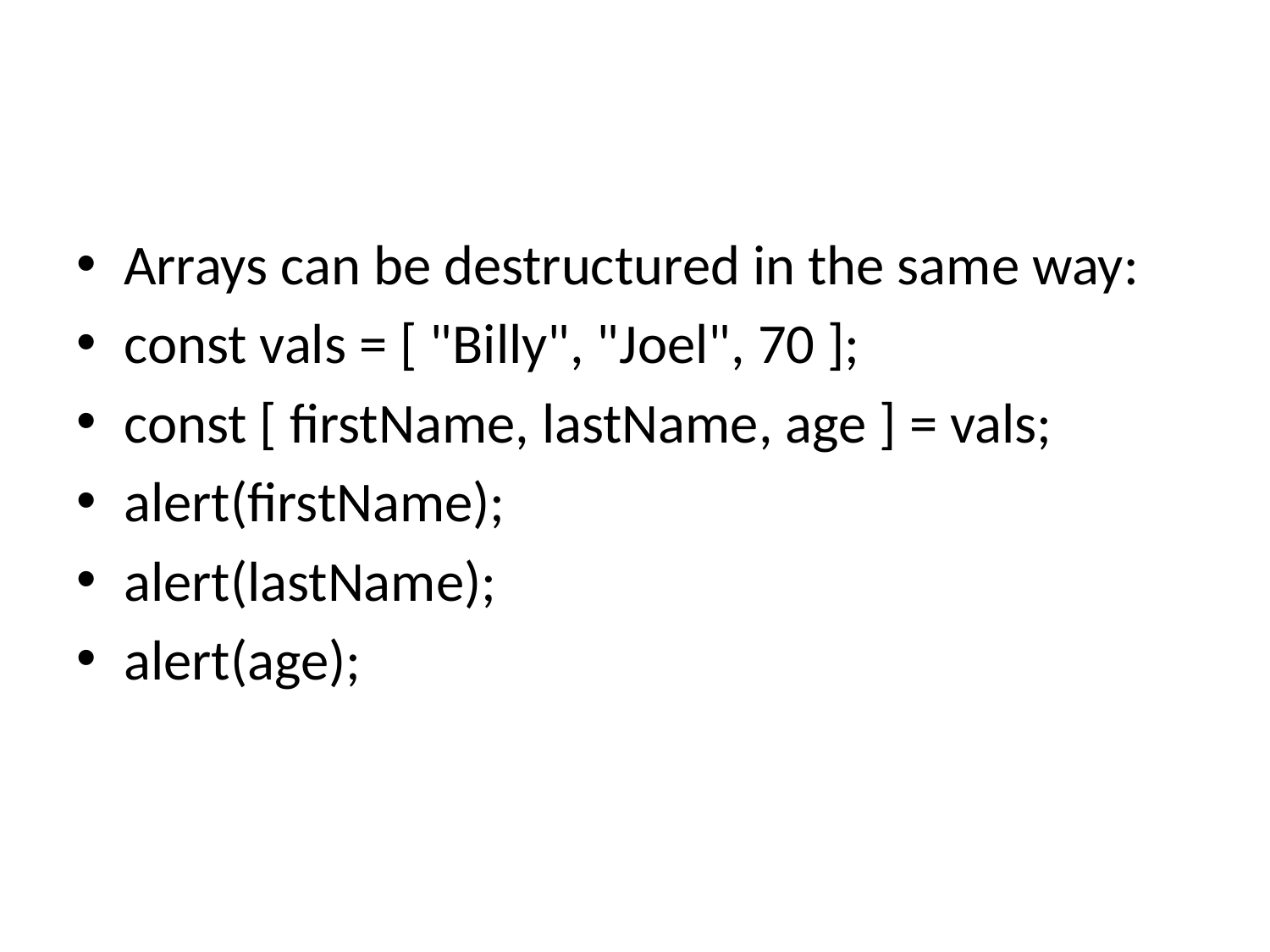

#
Arrays can be destructured in the same way:
const vals = [ "Billy", "Joel", 70 ];
const [ firstName, lastName, age ] = vals;
alert(firstName);
alert(lastName);
alert(age);